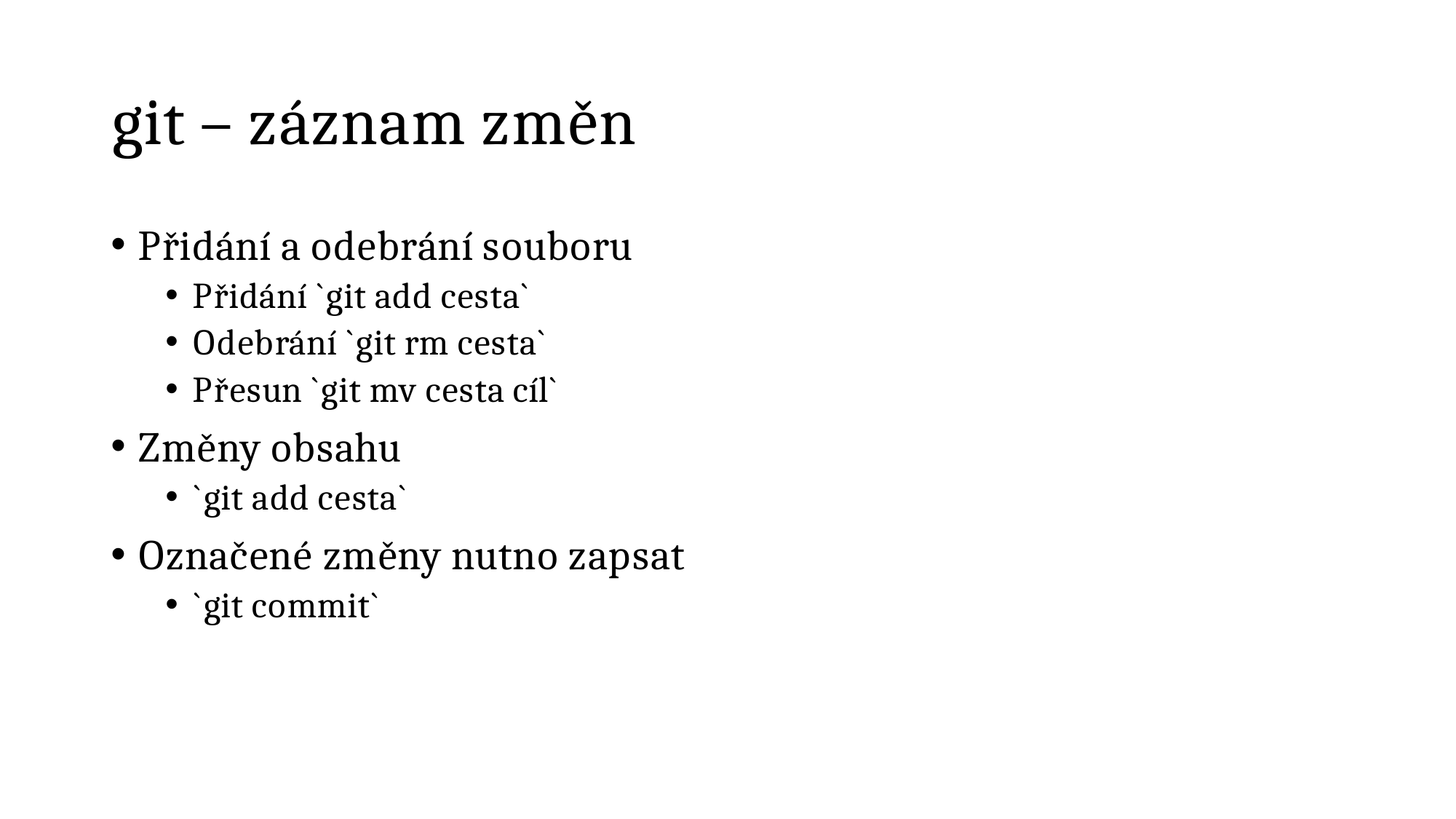

# git – záznam změn
Přidání a odebrání souboru
Přidání `git add cesta`
Odebrání `git rm cesta`
Přesun `git mv cesta cíl`
Změny obsahu
`git add cesta`
Označené změny nutno zapsat
`git commit`